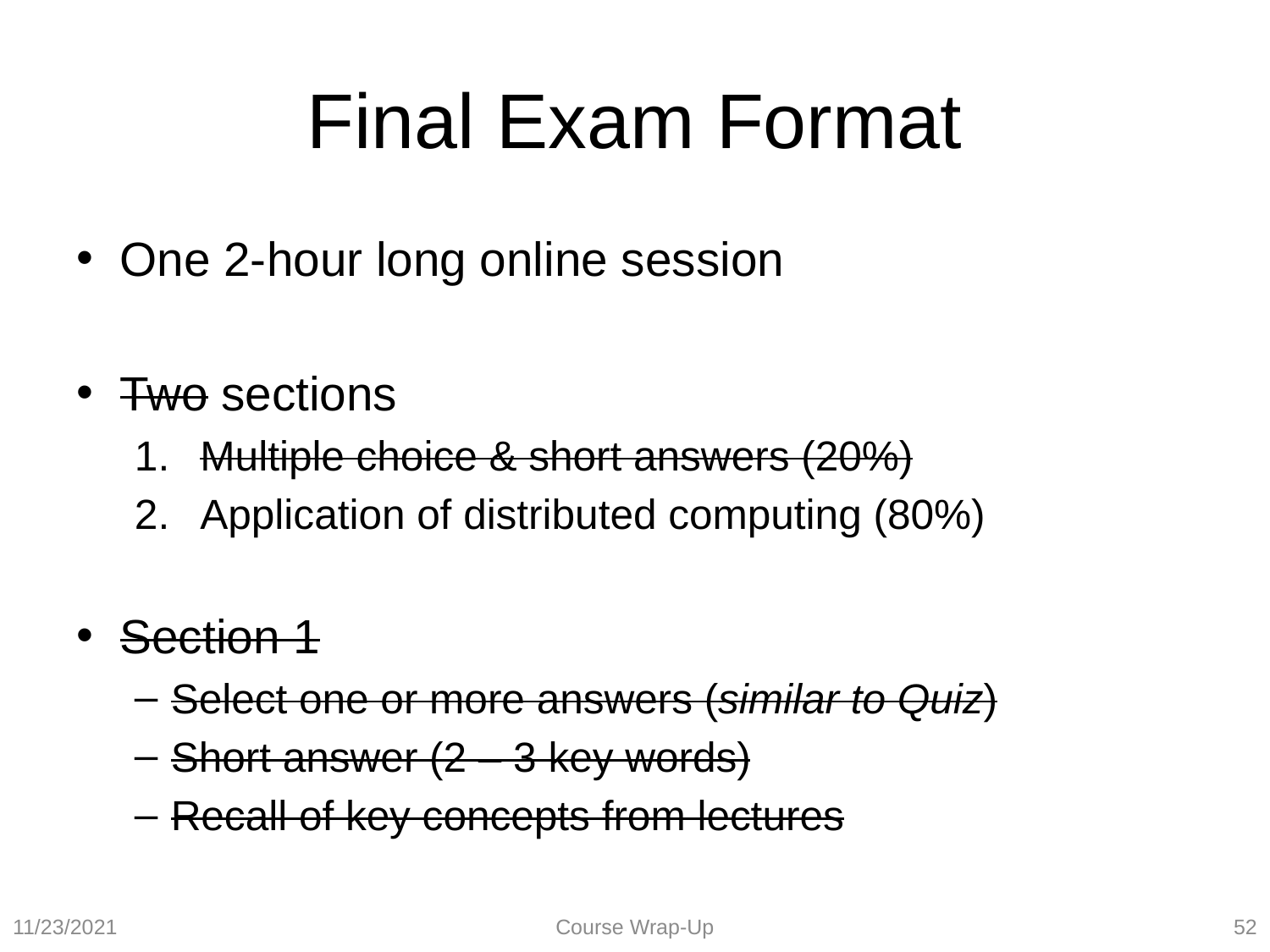

# Final Exam Format
One 2-hour long online session

Two sections
Multiple choice & short answers (20%)
Application of distributed computing (80%)

Section 1
Select one or more answers (similar to Quiz)
Short answer (2 – 3 key words)
Recall of key concepts from lectures
11/23/2021
Course Wrap-Up
52